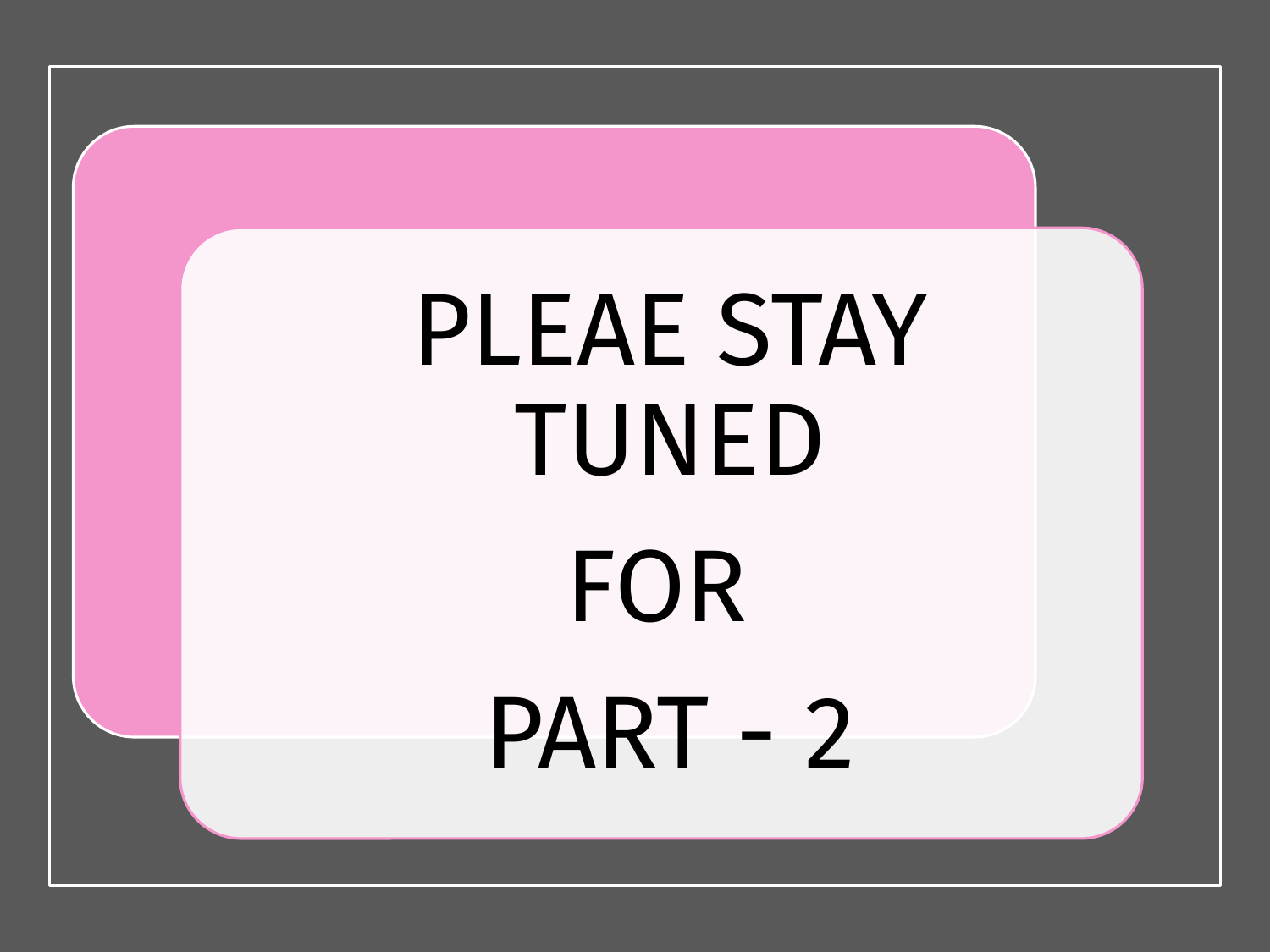

PLEAE STAY TUNED
FOR
PART - 2